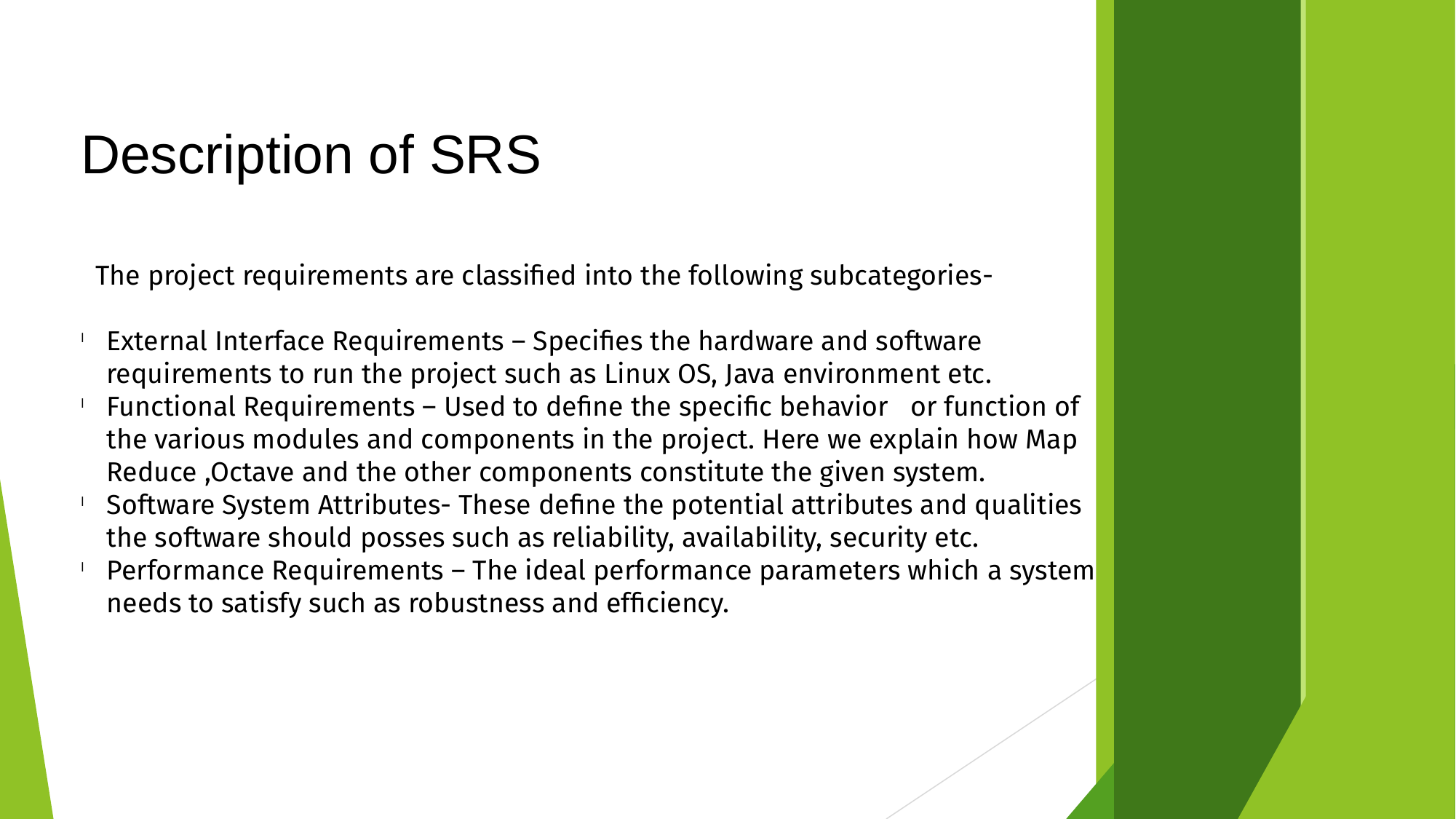

Description of SRS
  The project requirements are classified into the following subcategories-

External Interface Requirements – Specifies the hardware and software requirements to run the project such as Linux OS, Java environment etc.
Functional Requirements – Used to define the specific behavior   or function of the various modules and components in the project. Here we explain how Map Reduce ,Octave and the other components constitute the given system.
Software System Attributes- These define the potential attributes and qualities the software should posses such as reliability, availability, security etc.
Performance Requirements – The ideal performance parameters which a system needs to satisfy such as robustness and efficiency.